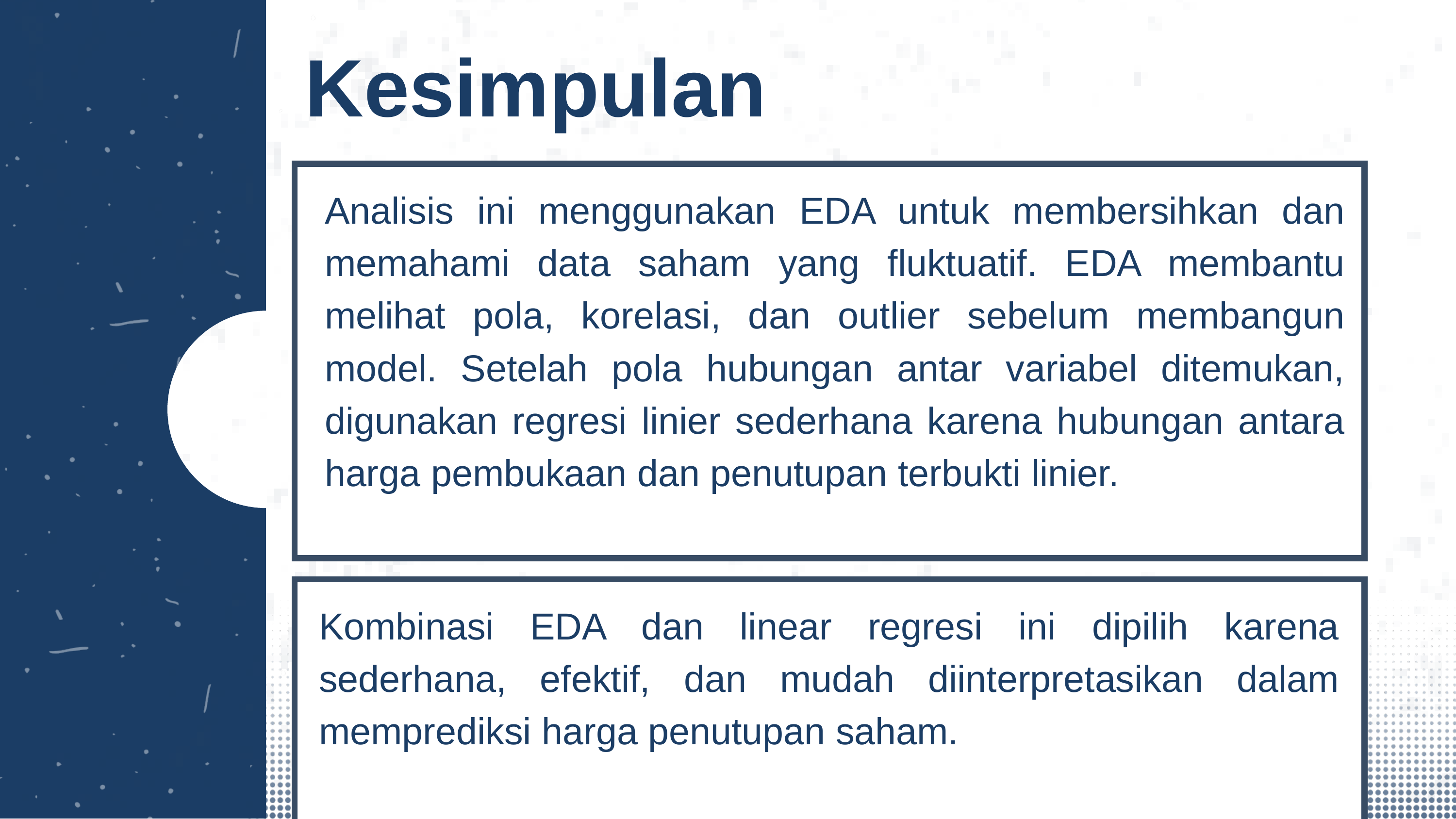

Kesimpulan

Analisis ini menggunakan EDA untuk membersihkan dan memahami data saham yang fluktuatif. EDA membantu melihat pola, korelasi, dan outlier sebelum membangun model. Setelah pola hubungan antar variabel ditemukan, digunakan regresi linier sederhana karena hubungan antara harga pembukaan dan penutupan terbukti linier.

1

Kombinasi EDA dan linear regresi ini dipilih karena sederhana, efektif, dan mudah diinterpretasikan dalam memprediksi harga penutupan saham.